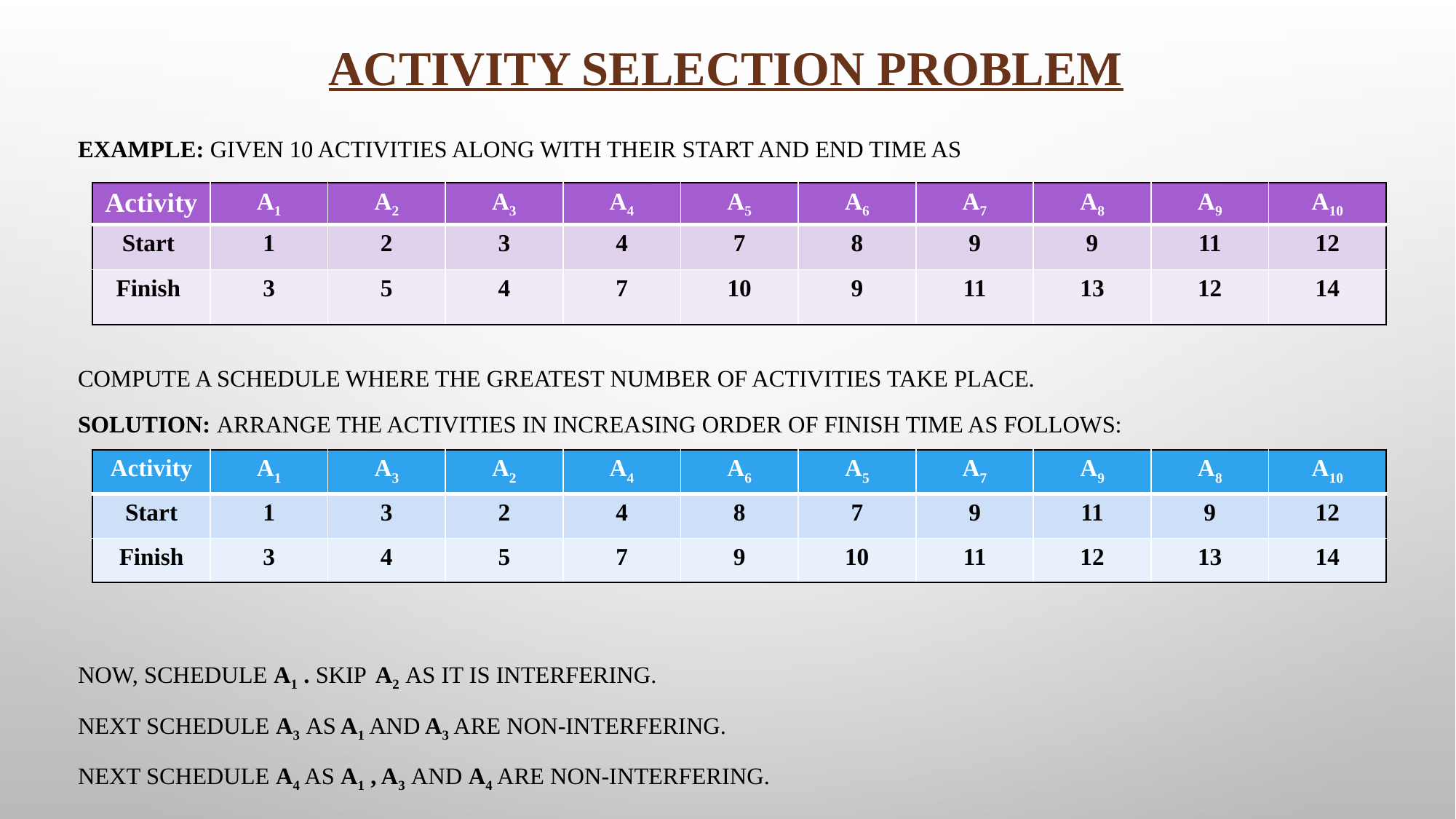

# Activity Selection Problem
EXAMPLE: GIVEN 10 ACTIVITIES ALONG WITH THEIR START AND END TIME AS

COMPUTE A SCHEDULE WHERE THE GREATEST NUMBER OF ACTIVITIES TAKE PLACE.
SOLUTION: ARRANGE THE ACTIVITIES IN INCREASING ORDER OF FINISH TIME AS FOLLOWS:

NOW, SCHEDULE A1 . SKIP  A2 AS IT IS INTERFERING.
NEXT SCHEDULE A3 AS A1 AND A3 ARE NON-INTERFERING.
NEXT SCHEDULE A4 AS A1 , A3 AND A4 ARE NON-INTERFERING.

| Activity | A1 | A2 | A3 | A4 | A5 | A6 | A7 | A8 | A9 | A10 |
| --- | --- | --- | --- | --- | --- | --- | --- | --- | --- | --- |
| Start | 1 | 2 | 3 | 4 | 7 | 8 | 9 | 9 | 11 | 12 |
| Finish | 3 | 5 | 4 | 7 | 10 | 9 | 11 | 13 | 12 | 14 |
| Activity | A1 | A3 | A2 | A4 | A6 | A5 | A7 | A9 | A8 | A10 |
| --- | --- | --- | --- | --- | --- | --- | --- | --- | --- | --- |
| Start | 1 | 3 | 2 | 4 | 8 | 7 | 9 | 11 | 9 | 12 |
| Finish | 3 | 4 | 5 | 7 | 9 | 10 | 11 | 12 | 13 | 14 |